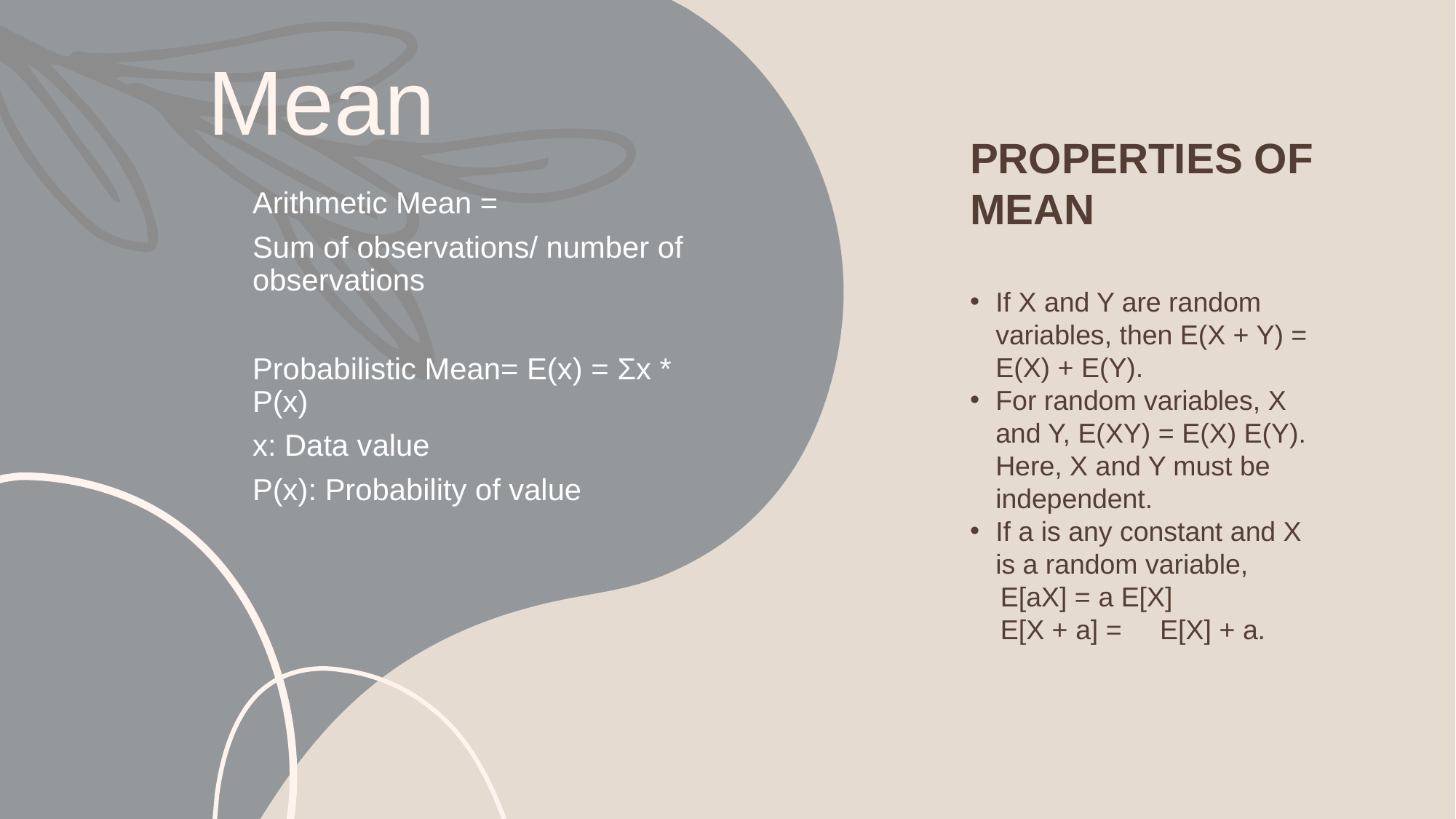

# Mean
PROPERTIES OF MEAN

If X and Y are random variables, then E(X + Y) = E(X) + E(Y).
For random variables, X and Y, E(XY) = E(X) E(Y). Here, X and Y must be independent.
If a is any constant and X is a random variable,
    E[aX] = a E[X]
    E[X + a] =     E[X] + a.

Arithmetic Mean =
Sum of observations/ number of observations

Probabilistic Mean= E(x) = Σx * P(x)
x: Data value
P(x): Probability of value